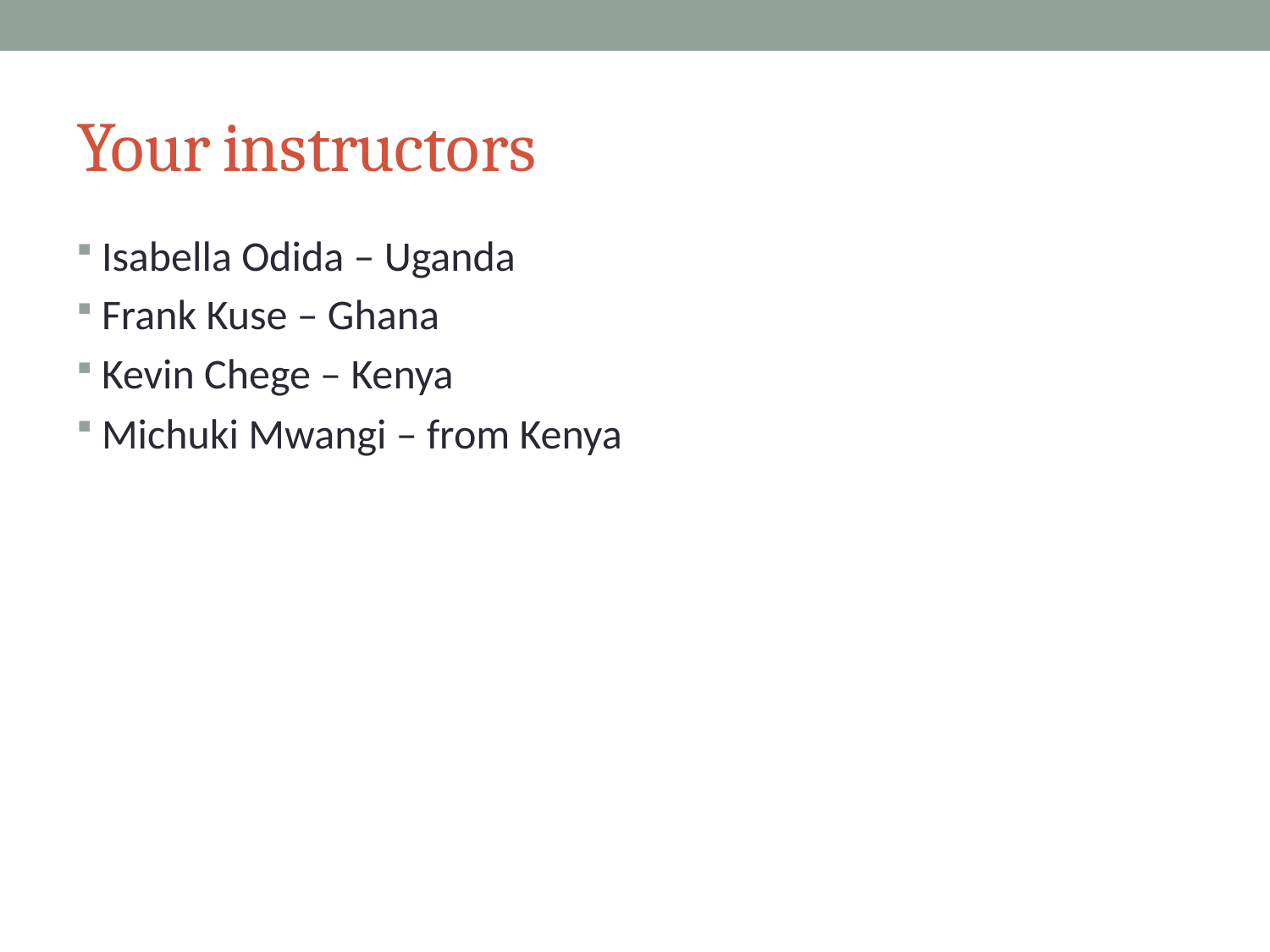

# Your instructors
Isabella Odida – Uganda
Frank Kuse – Ghana
Kevin Chege – Kenya
Michuki Mwangi – from Kenya